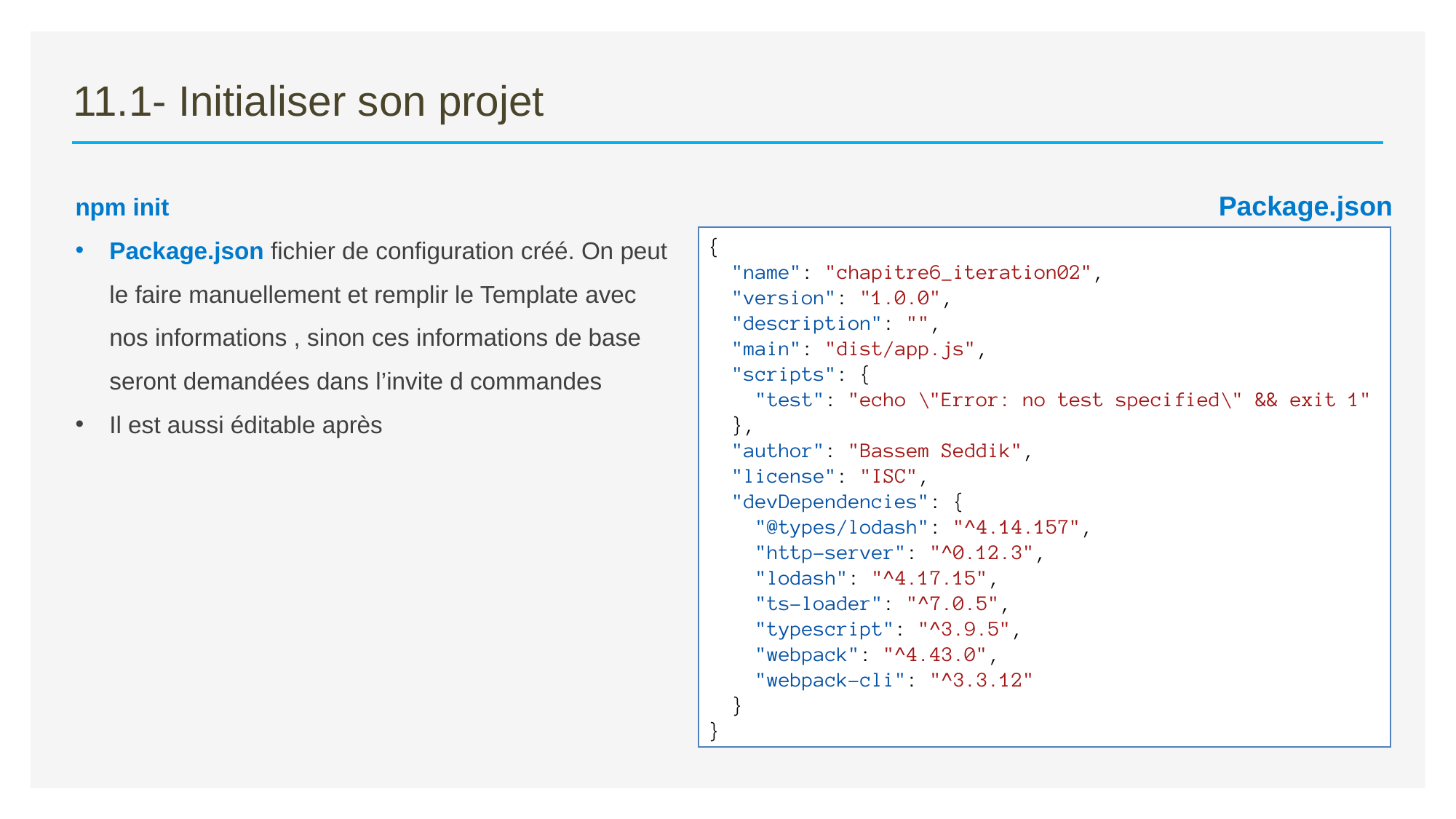

# 11.1- Initialiser son projet
npm init
Package.json fichier de configuration créé. On peut le faire manuellement et remplir le Template avec nos informations , sinon ces informations de base seront demandées dans l’invite d commandes
Il est aussi éditable après

Package.json
{
  "name": "chapitre6_iteration02",
  "version": "1.0.0",
  "description": "",
  "main": "dist/app.js",
  "scripts": {
    "test": "echo \"Error: no test specified\" && exit 1"
  },
  "author": "Bassem Seddik",
  "license": "ISC",
  "devDependencies": {
    "@types/lodash": "^4.14.157",
    "http-server": "^0.12.3",
    "lodash": "^4.17.15",
    "ts-loader": "^7.0.5",
    "typescript": "^3.9.5",
    "webpack": "^4.43.0",
    "webpack-cli": "^3.3.12"
  }
}